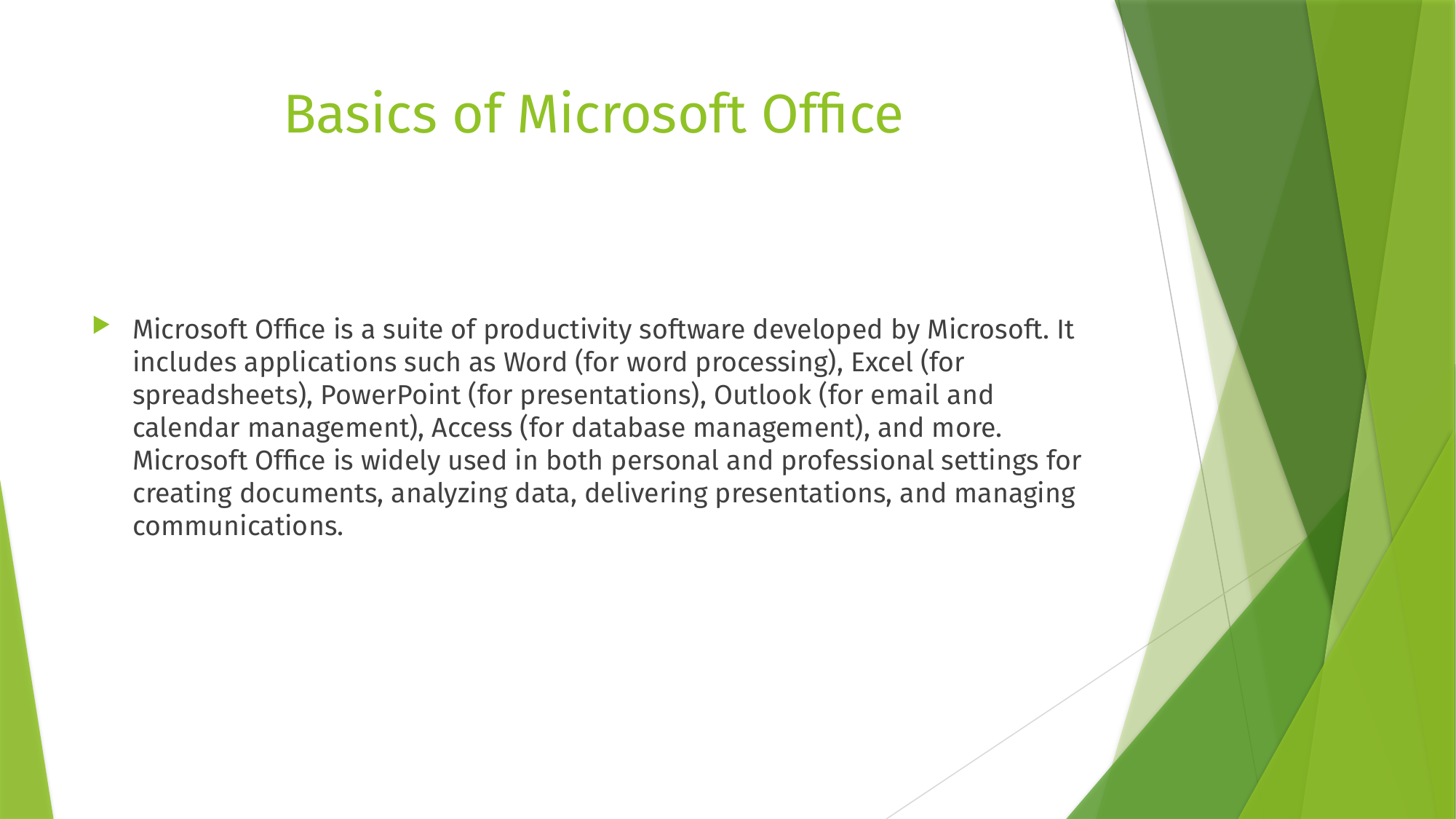

# Basics of Microsoft Office

Microsoft Office is a suite of productivity software developed by Microsoft. It includes applications such as Word (for word processing), Excel (for spreadsheets), PowerPoint (for presentations), Outlook (for email and calendar management), Access (for database management), and more. Microsoft Office is widely used in both personal and professional settings for creating documents, analyzing data, delivering presentations, and managing communications.